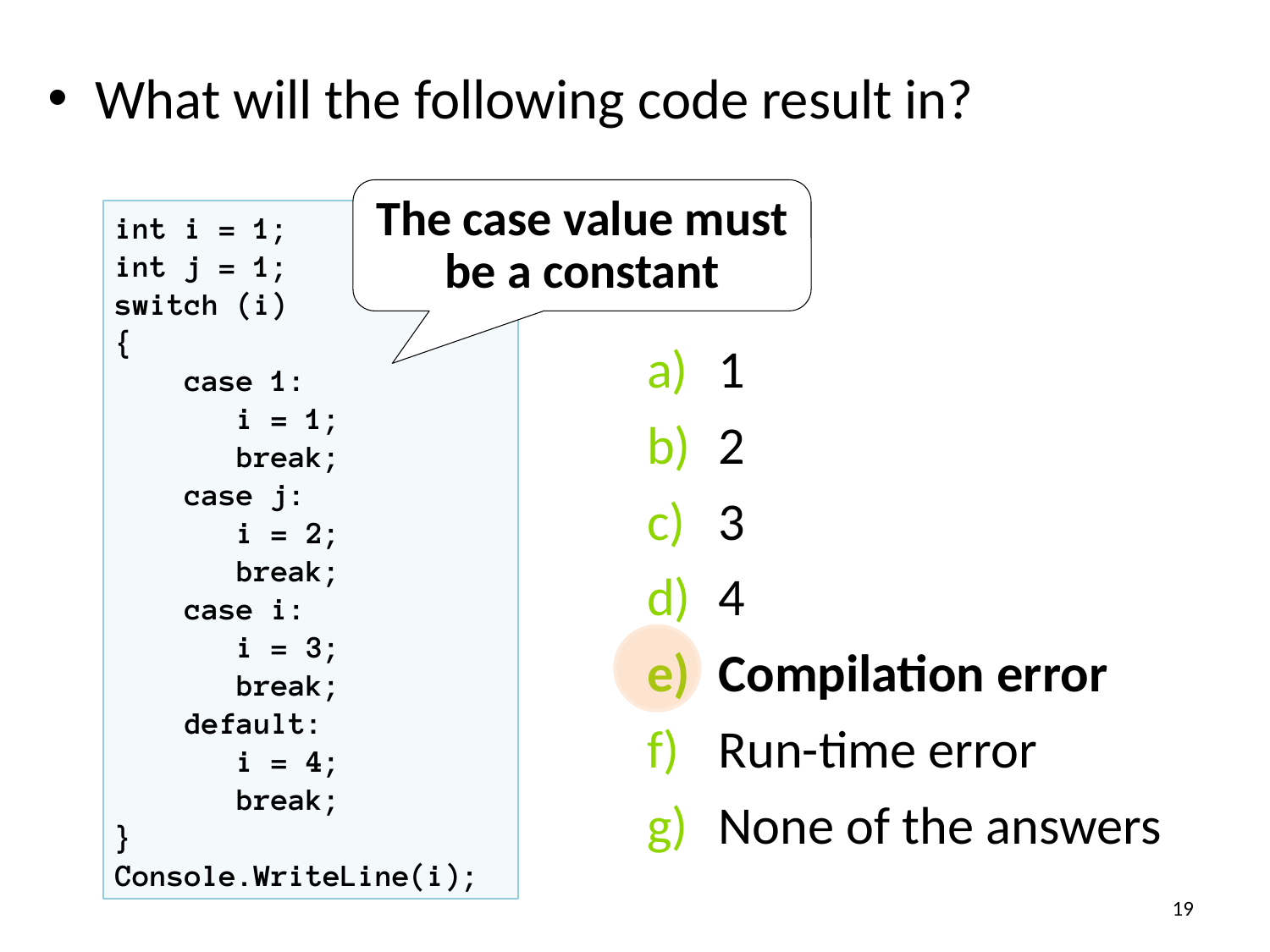

What will the following code result in?
The case value must be a constant
int i = 1;
int j = 1;
switch (i)
{
    case 1:
       i = 1;
       break;
    case j:
       i = 2;
       break;
    case i:
       i = 3;
       break;
    default:
       i = 4;
       break;
}
Console.WriteLine(i);
1
2
3
4
Compilation error
Run-time error
None of the answers

19